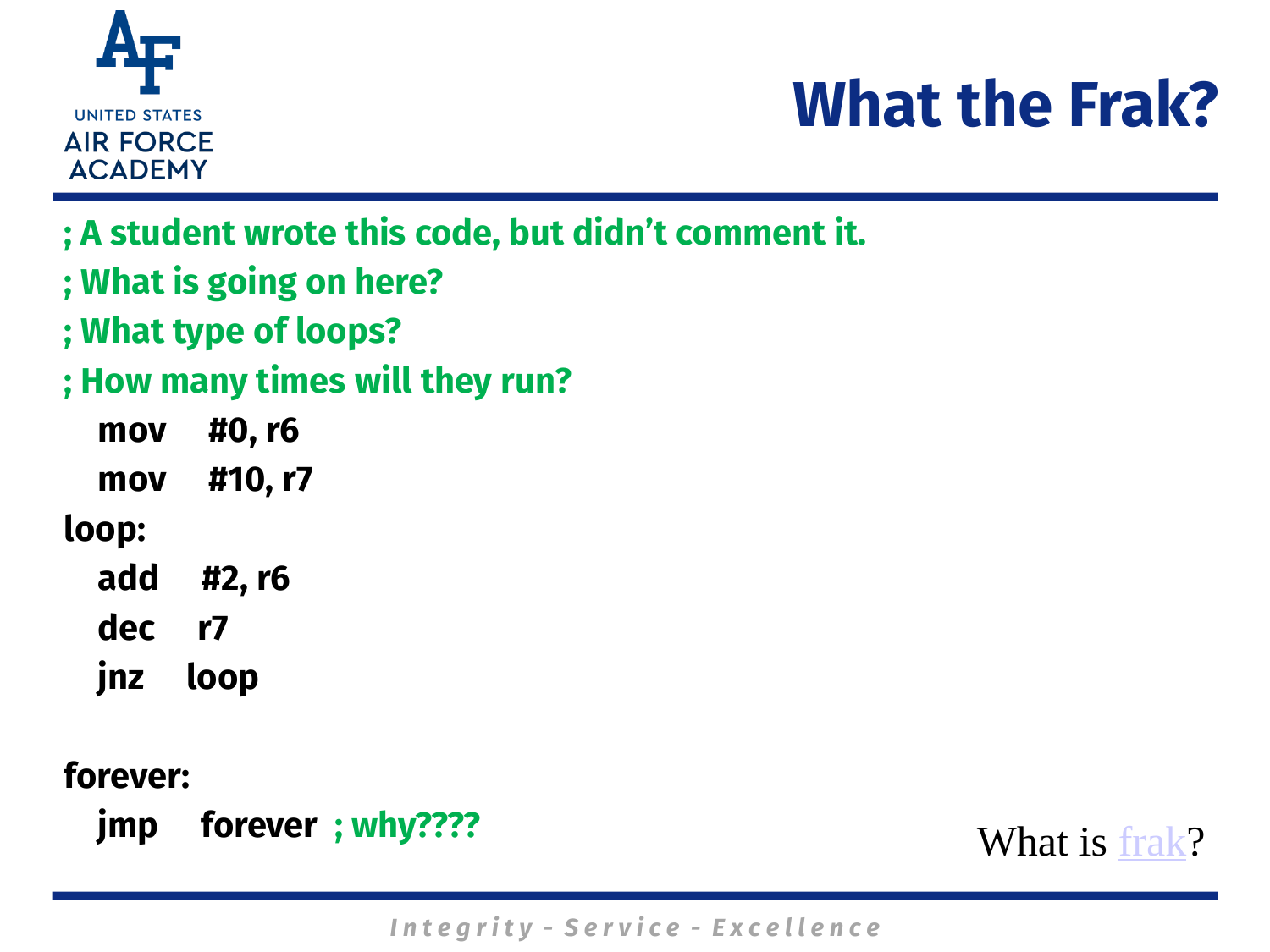

# What the Frak?
; A student wrote this code, but didn’t comment it.
; What is going on here?
; What type of loops?
; How many times will they run?
    mov     #0, r6
    mov     #10, r7
loop:
    add     #2, r6
    dec     r7
    jnz     loop

forever:
    jmp     forever  ; why????
What is frak?